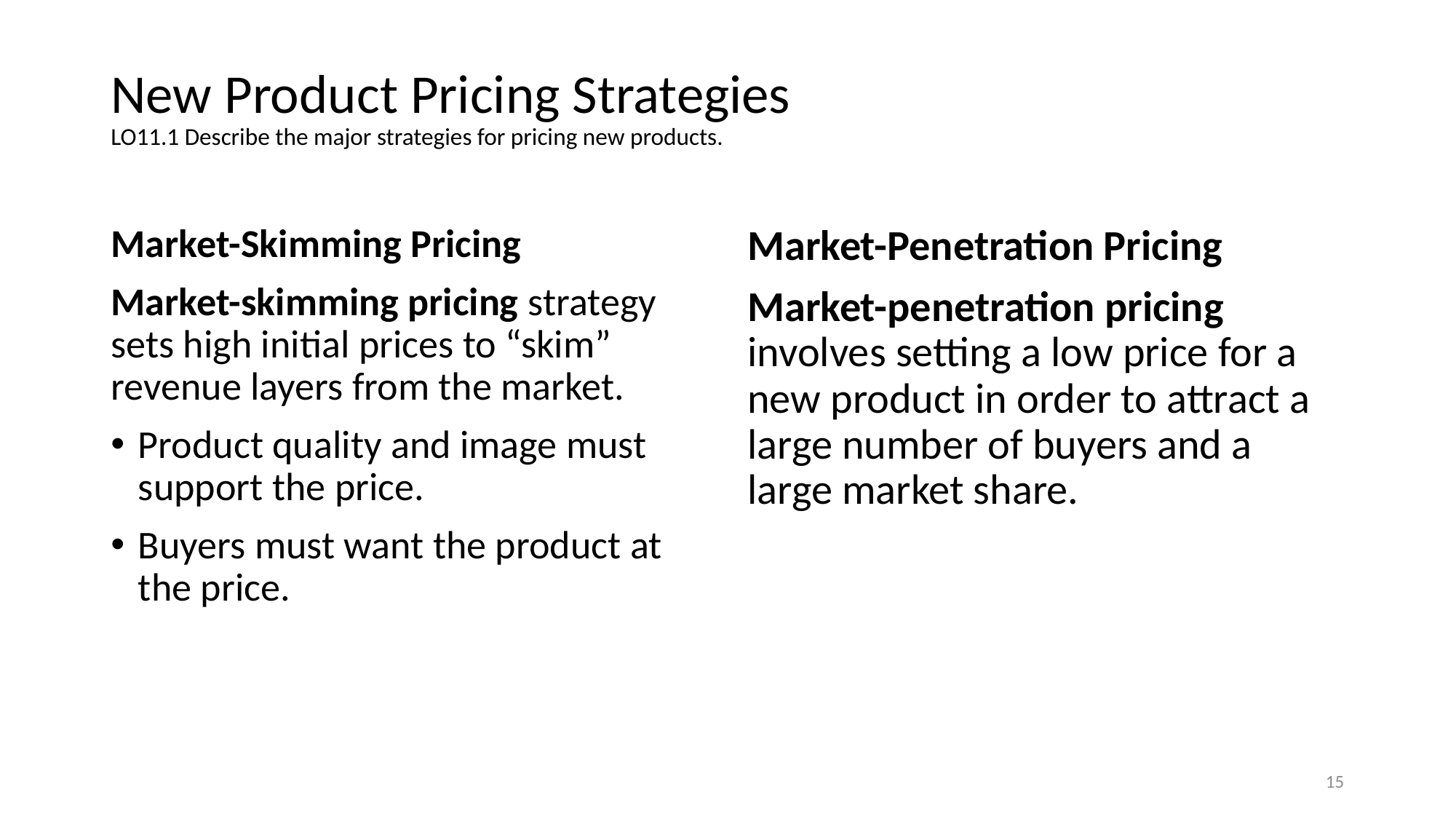

# New Product Pricing Strategies LO11.1 Describe the major strategies for pricing new products.
Market-Skimming Pricing
Market-skimming pricing strategy sets high initial prices to “skim” revenue layers from the market.
Product quality and image must support the price.
Buyers must want the product at the price.
Market-Penetration Pricing
Market-penetration pricing involves setting a low price for a new product in order to attract a large number of buyers and a large market share.

15